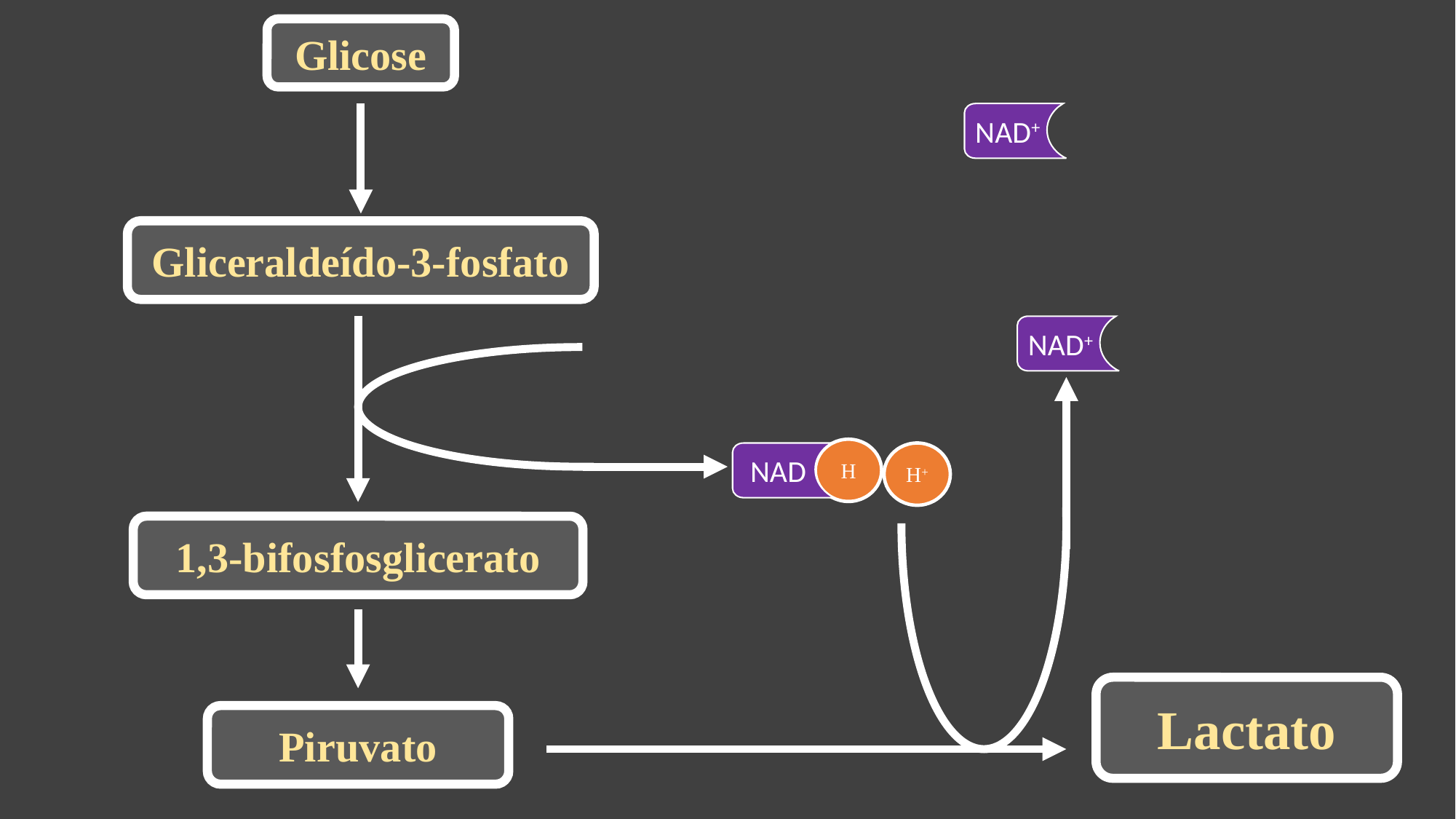

Glicose
NAD+

Gliceraldeído-3-fosfato

NAD+
H
 NAD
H+
1,3-bifosfosglicerato
Lactato
Piruvato